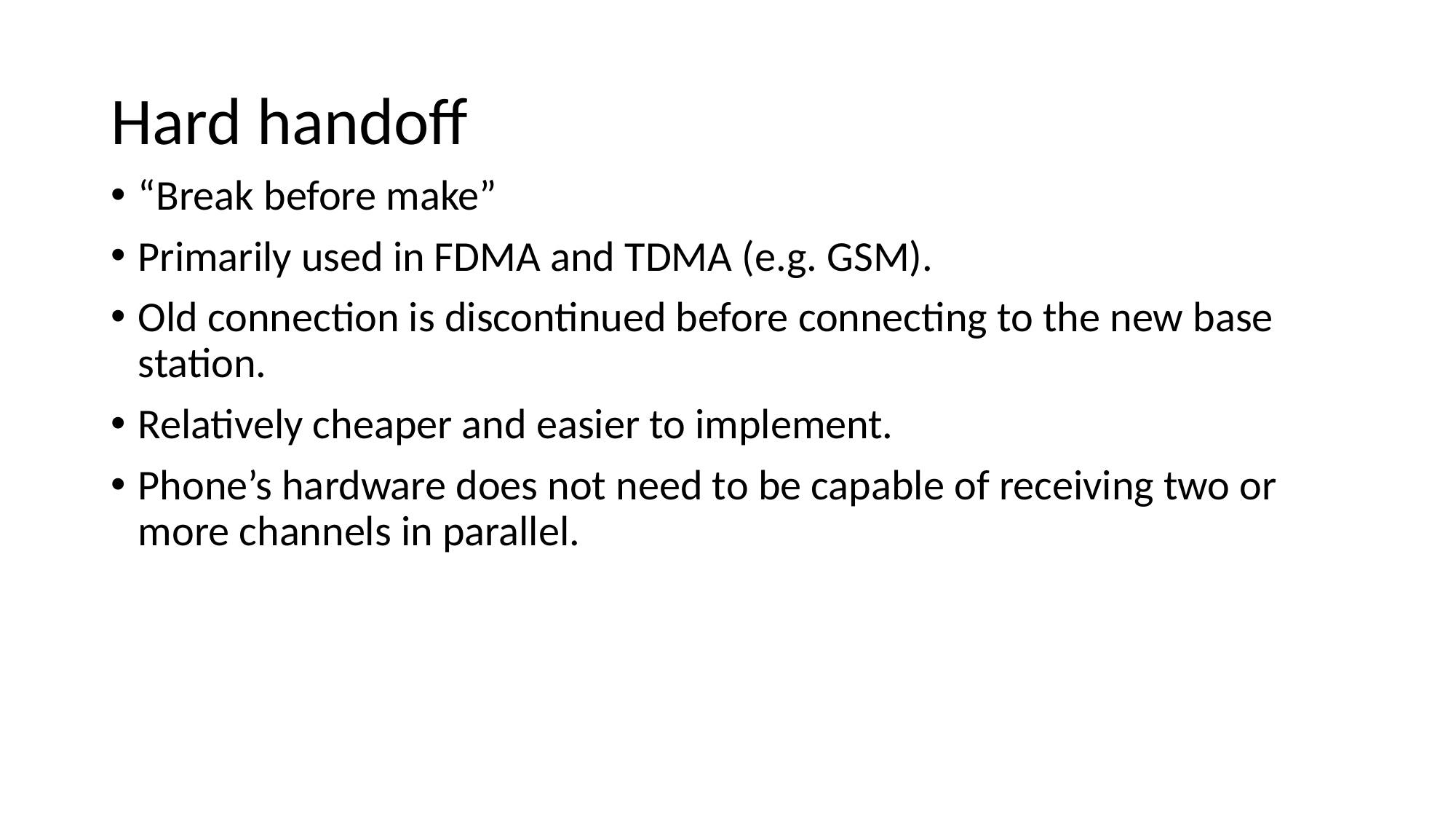

# Hard handoff
“Break before make”
Primarily used in FDMA and TDMA (e.g. GSM).
Old connection is discontinued before connecting to the new base station.
Relatively cheaper and easier to implement.
Phone’s hardware does not need to be capable of receiving two or more channels in parallel.